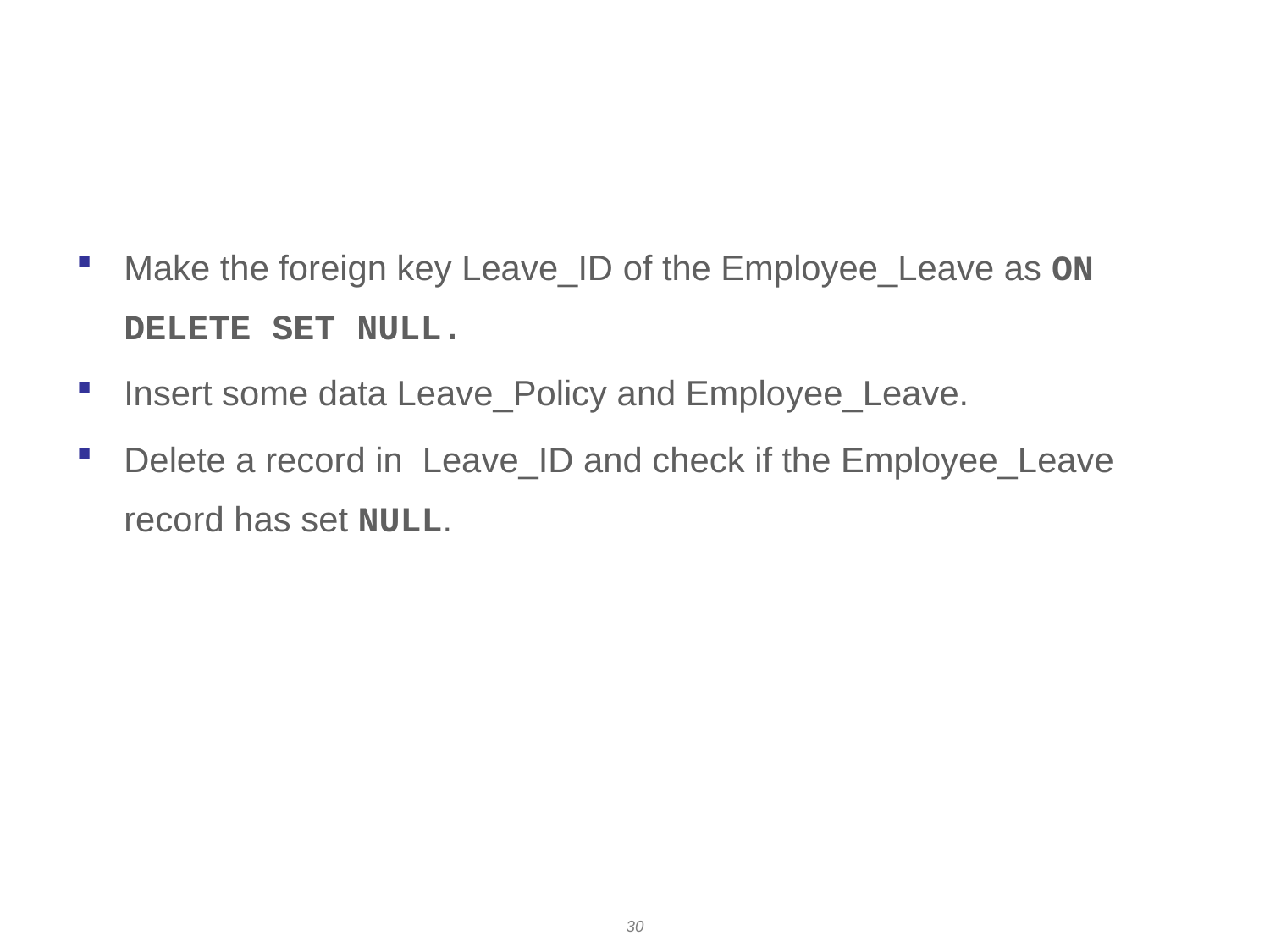

# Activity
Make the foreign key Leave_ID of the Employee_Leave as ON DELETE SET NULL.
Insert some data Leave_Policy and Employee_Leave.
Delete a record in  Leave_ID and check if the Employee_Leave record has set NULL.
30